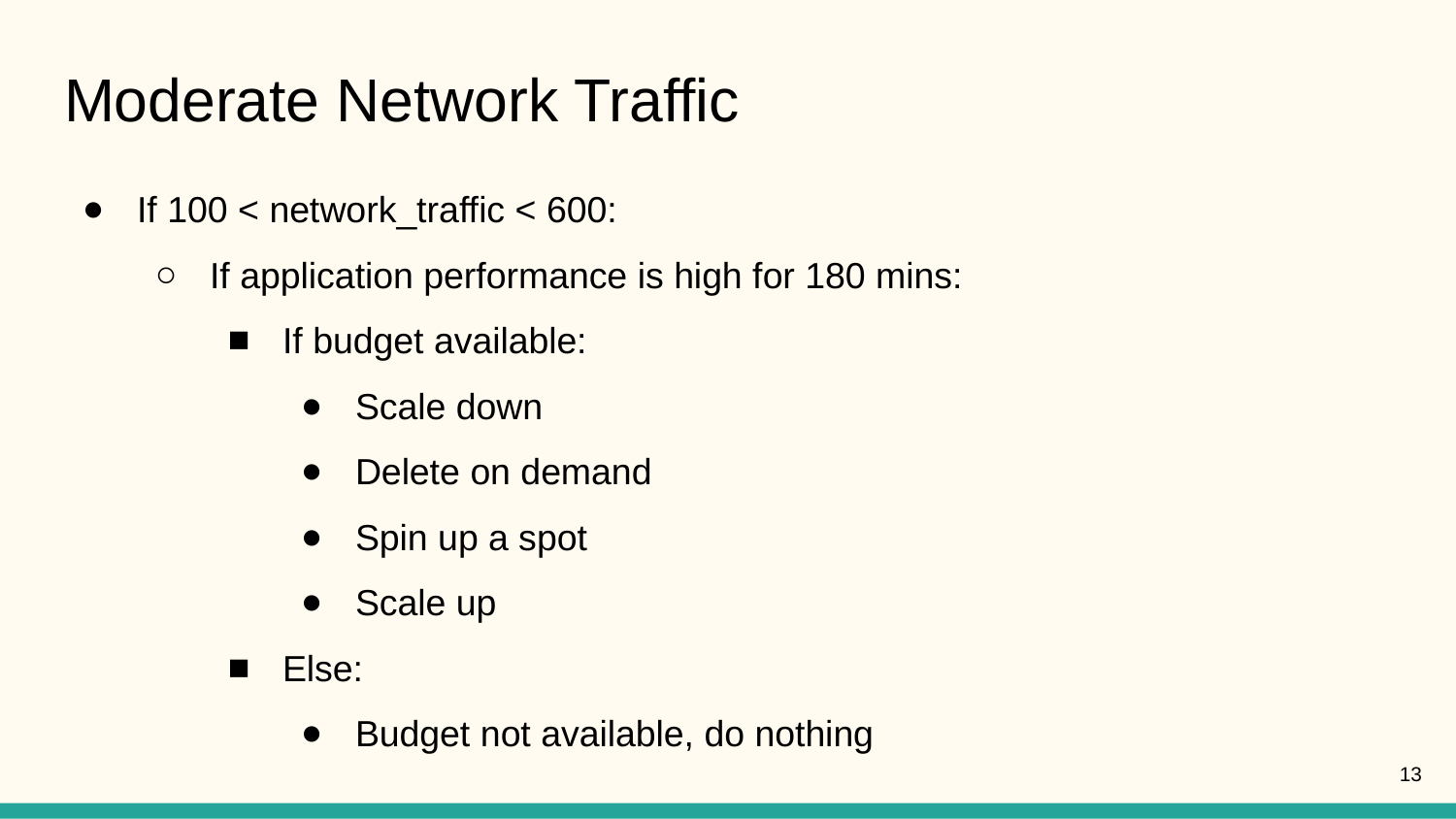

# Moderate Network Traffic
If 100 < network_traffic < 600:
If application performance is high for 180 mins:
If budget available:
Scale down
Delete on demand
Spin up a spot
Scale up
Else:
Budget not available, do nothing

13